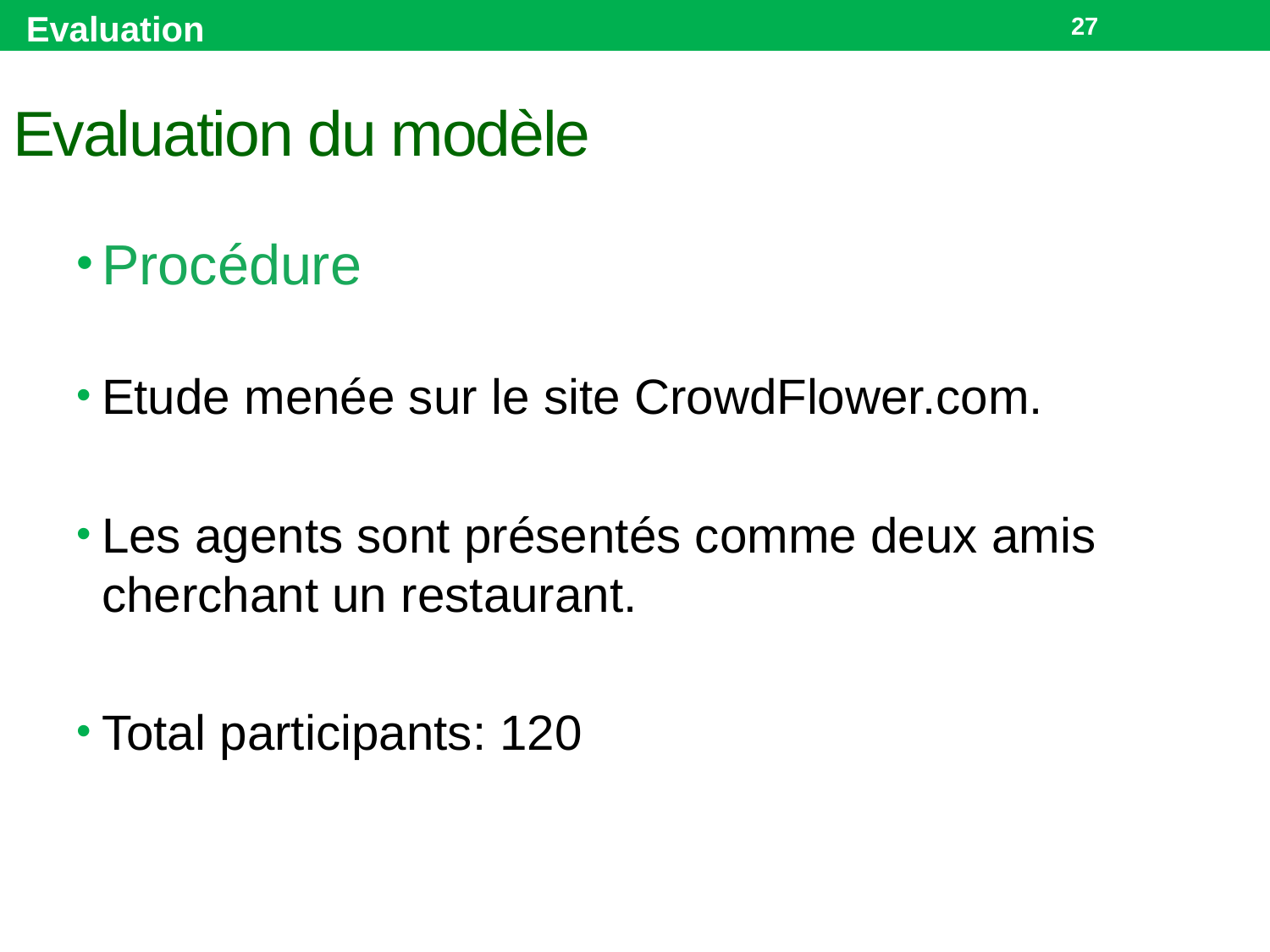

Evaluation
27
# Evaluation du modèle
Procédure

Etude menée sur le site CrowdFlower.com.

Les agents sont présentés comme deux amis cherchant un restaurant.

Total participants: 120